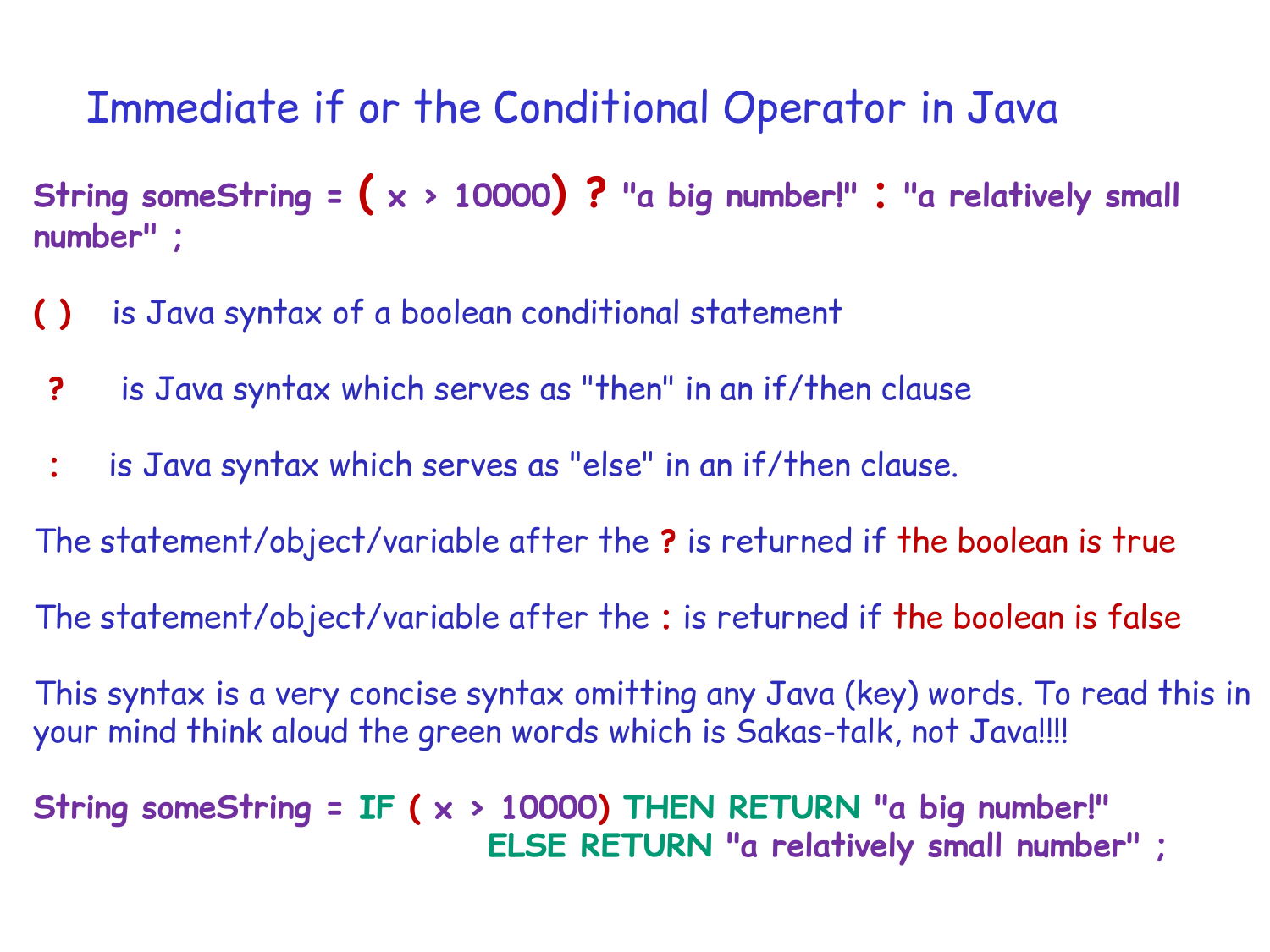

Immediate if or the Conditional Operator in Java
String someString = ( x > 10000) ? "a big number!" : "a relatively small number" ;

( )   is Java syntax of a boolean conditional statement

 ?    is Java syntax which serves as "then" in an if/then clause

 :     is Java syntax which serves as "else" in an if/then clause.

The statement/object/variable after the ? is returned if the boolean is true

The statement/object/variable after the : is returned if the boolean is false

This syntax is a very concise syntax omitting any Java (key) words. To read this in your mind think aloud the green words which is Sakas-talk, not Java!!!!

String someString = IF ( x > 10000) THEN RETURN "a big number!"
                                 ELSE RETURN "a relatively small number" ;